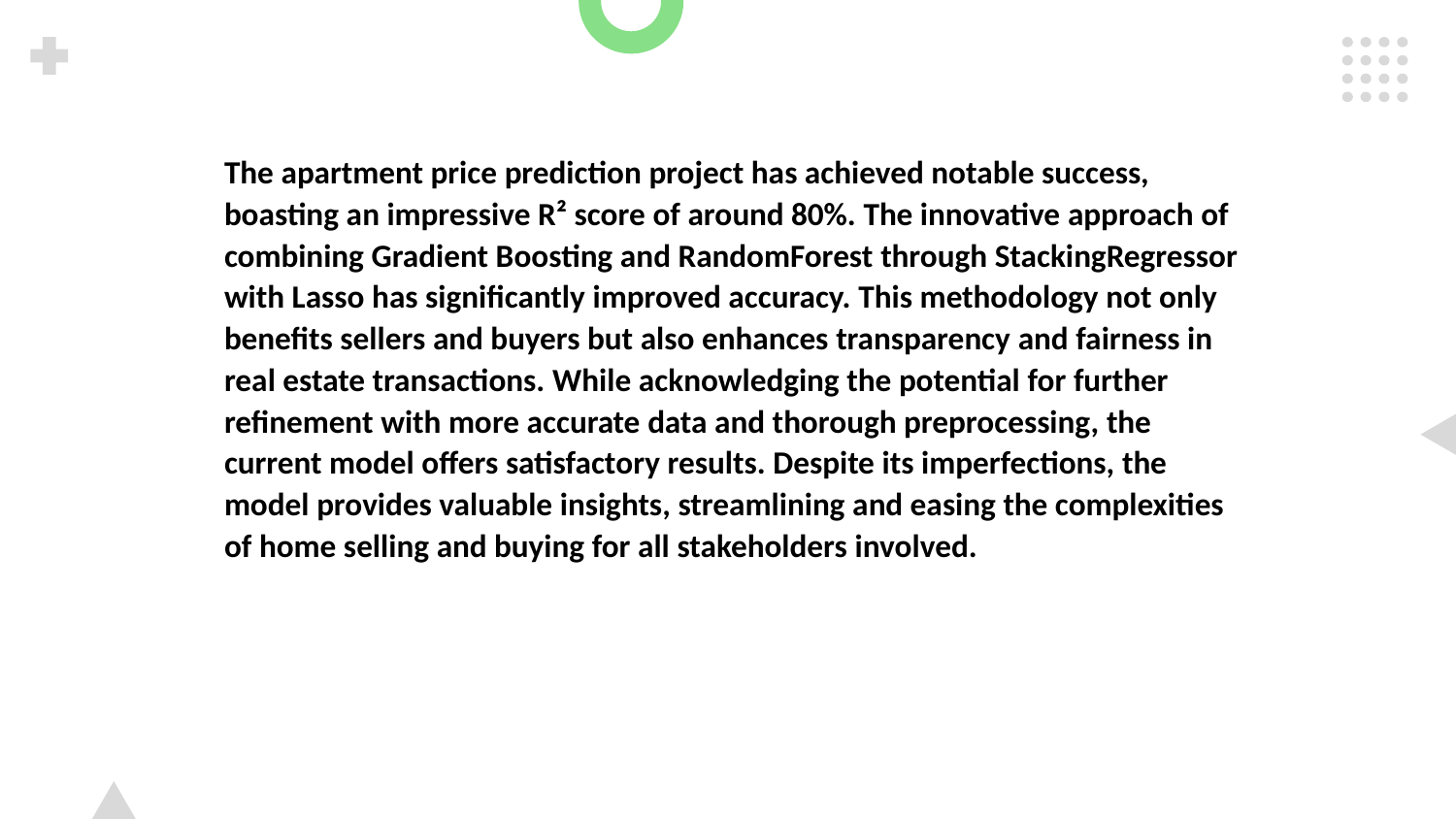

The apartment price prediction project has achieved notable success, boasting an impressive R² score of around 80%. The innovative approach of combining Gradient Boosting and RandomForest through StackingRegressor with Lasso has significantly improved accuracy. This methodology not only benefits sellers and buyers but also enhances transparency and fairness in real estate transactions. While acknowledging the potential for further refinement with more accurate data and thorough preprocessing, the current model offers satisfactory results. Despite its imperfections, the model provides valuable insights, streamlining and easing the complexities of home selling and buying for all stakeholders involved.

#